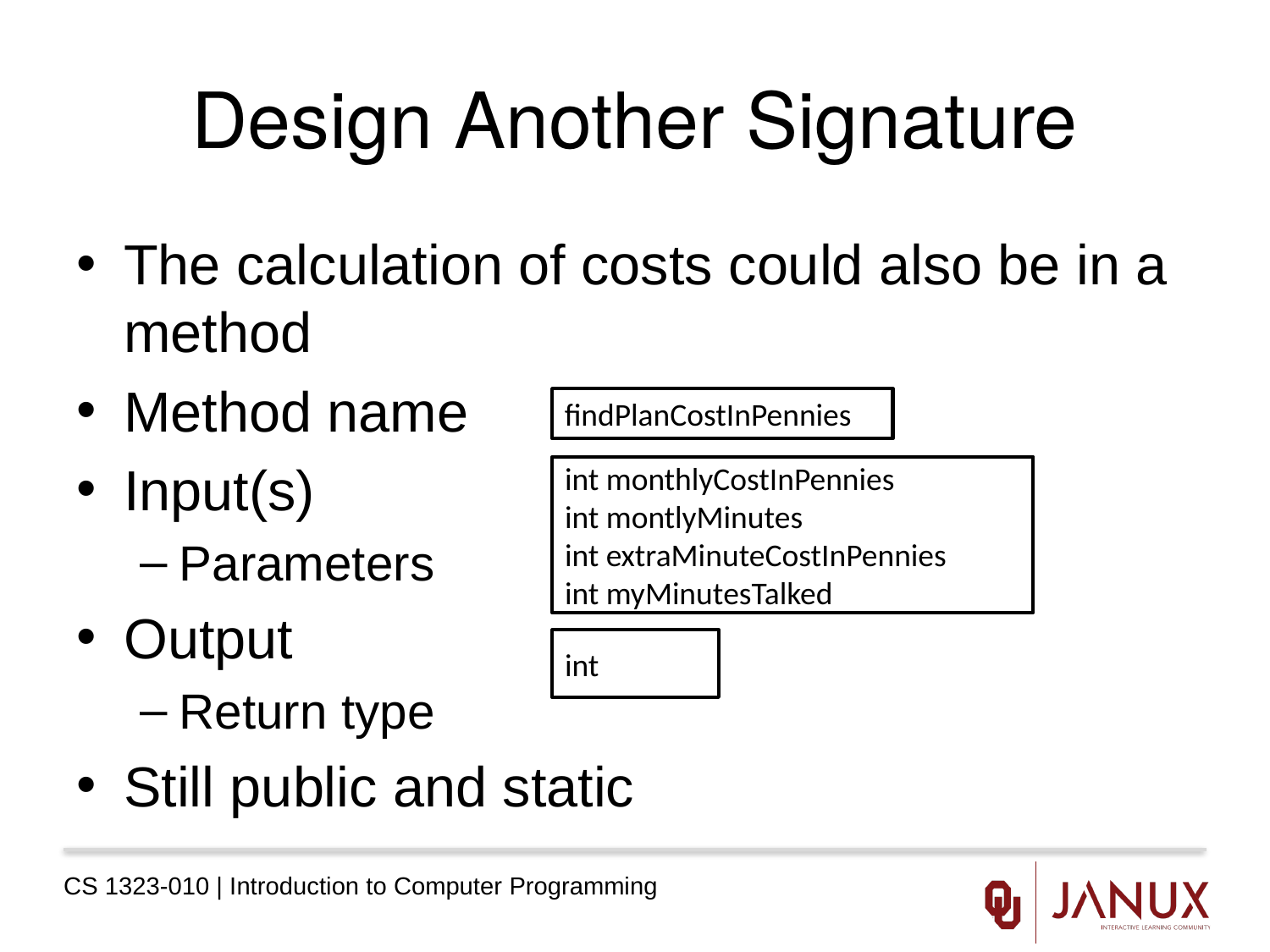

# Design Another Signature
The calculation of costs could also be in a method
Method name
Input(s)
Parameters
Output
Return type
Still public and static
findPlanCostInPennies
int monthlyCostInPennies
int montlyMinutes
int extraMinuteCostInPennies
int myMinutesTalked
int